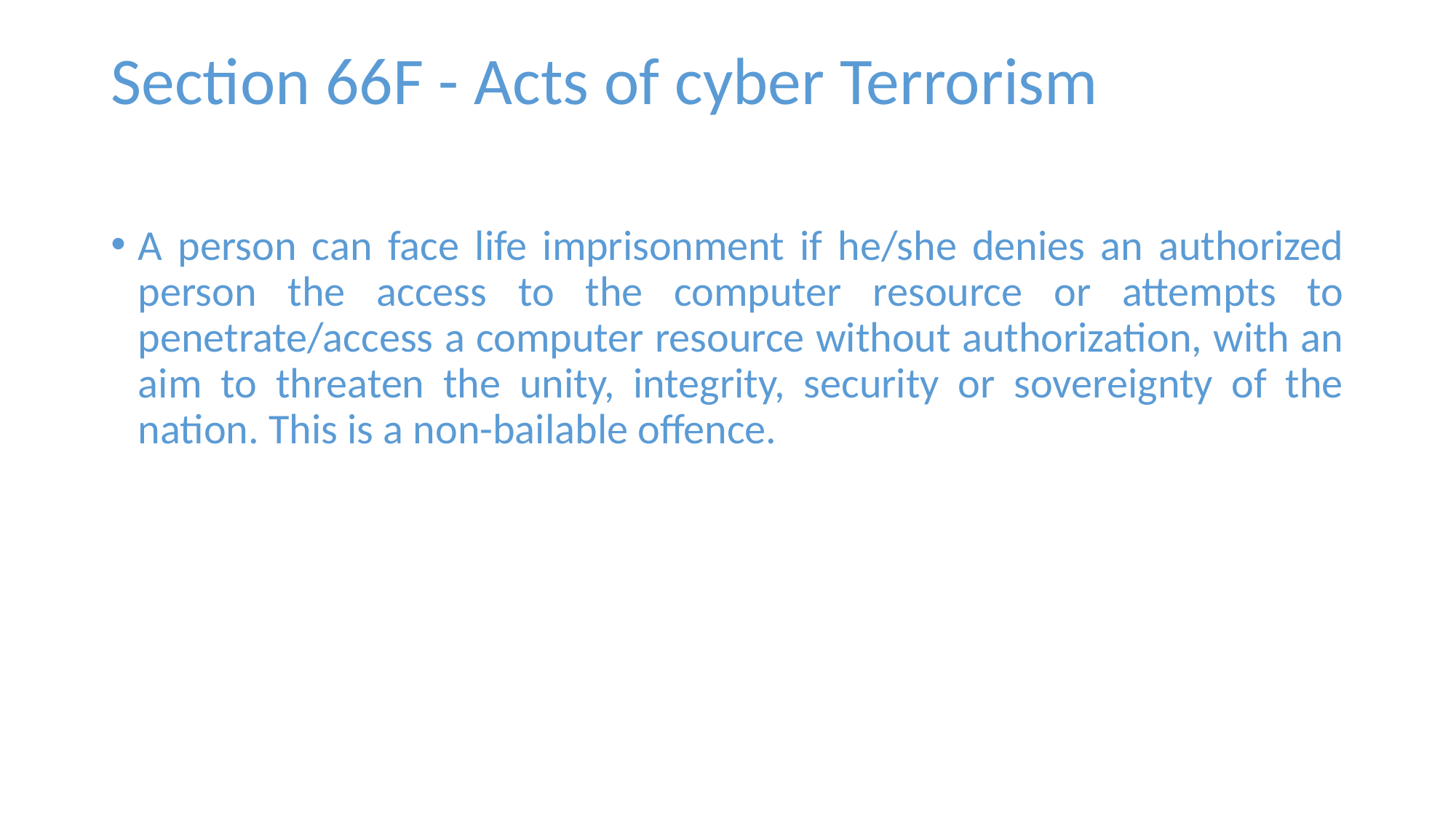

# Section 66F - Acts of cyber Terrorism
A person can face life imprisonment if he/she denies an authorized person the access to the computer resource or attempts to penetrate/access a computer resource without authorization, with an aim to threaten the unity, integrity, security or sovereignty of the nation. This is a non-bailable offence.